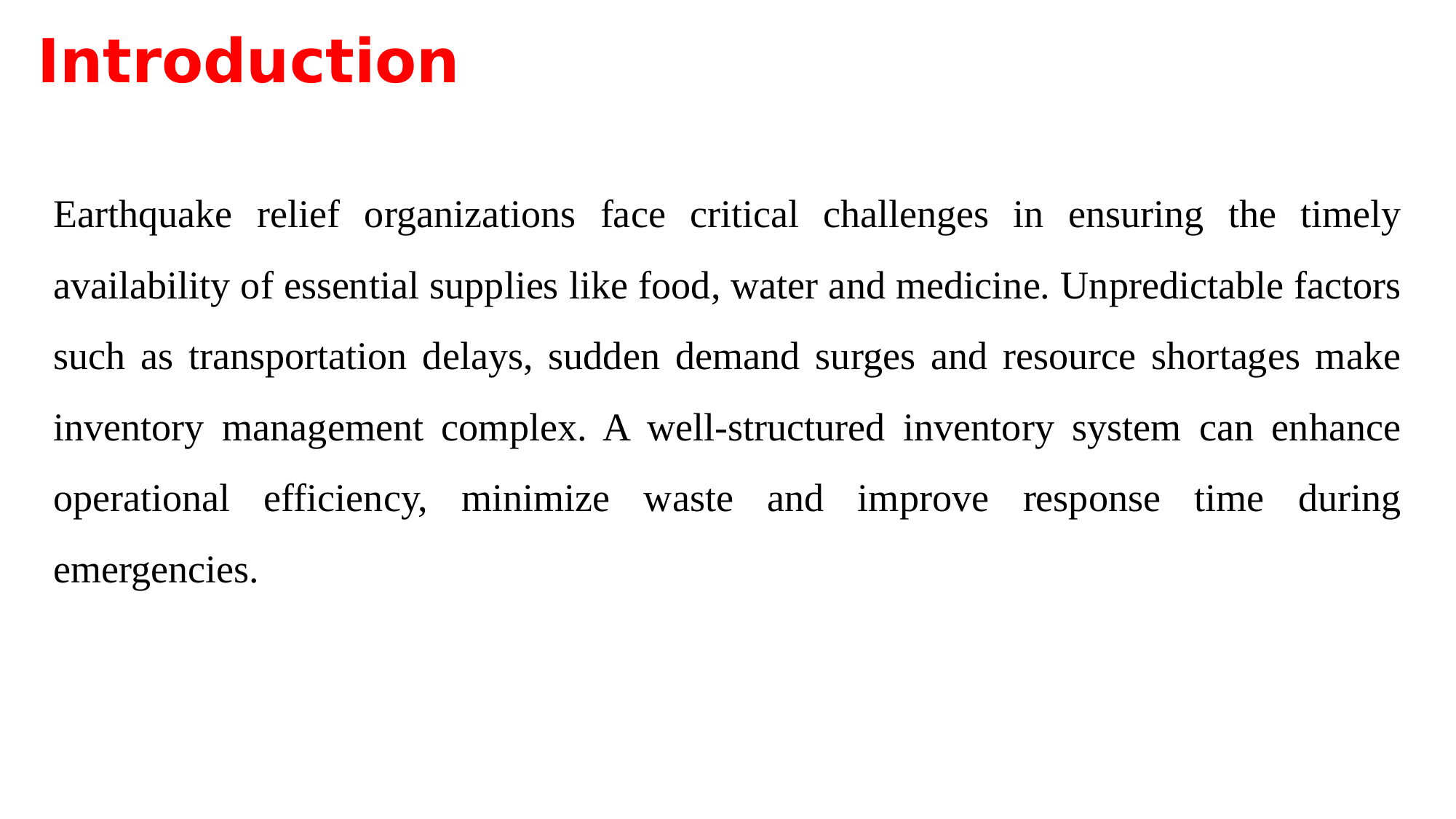

# Introduction
Earthquake relief organizations face critical challenges in ensuring the timely availability of essential supplies like food, water and medicine. Unpredictable factors such as transportation delays, sudden demand surges and resource shortages make inventory management complex. A well-structured inventory system can enhance operational efficiency, minimize waste and improve response time during emergencies.